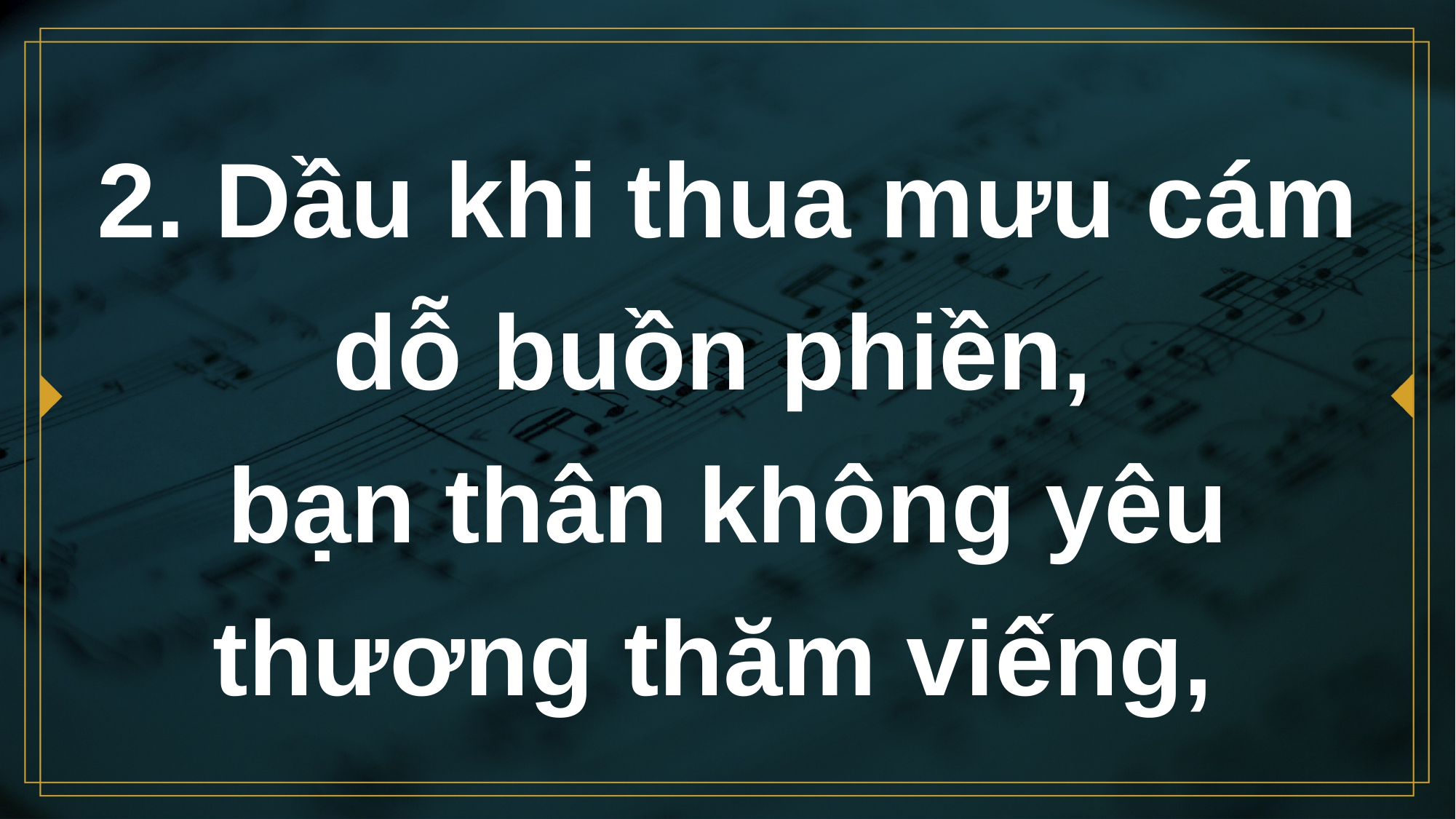

# 2. Dầu khi thua mưu cám dỗ buồn phiền, bạn thân không yêu thương thăm viếng,